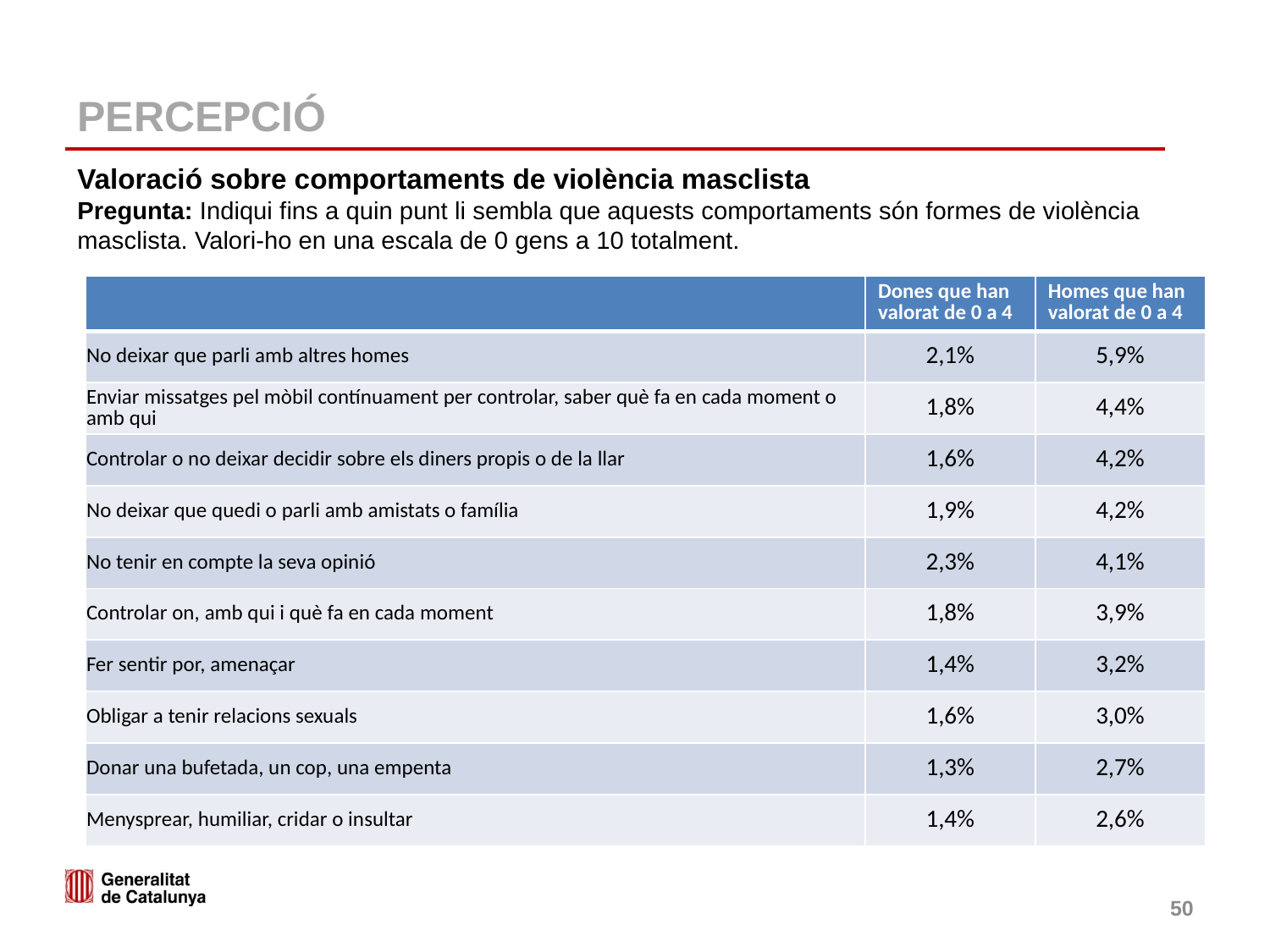

# PERCEPCIÓ
Valoració sobre comportaments de violència masclista
Pregunta: Indiqui fins a quin punt li sembla que aquests comportaments són formes de violència masclista. Valori-ho en una escala de 0 gens a 10 totalment.
|  | Dones que han valorat de 0 a 4 | Homes que han valorat de 0 a 4 |
| --- | --- | --- |
| No deixar que parli amb altres homes | 2,1% | 5,9% |
| Enviar missatges pel mòbil contínuament per controlar, saber què fa en cada moment o amb qui | 1,8% | 4,4% |
| Controlar o no deixar decidir sobre els diners propis o de la llar | 1,6% | 4,2% |
| No deixar que quedi o parli amb amistats o família | 1,9% | 4,2% |
| No tenir en compte la seva opinió | 2,3% | 4,1% |
| Controlar on, amb qui i què fa en cada moment | 1,8% | 3,9% |
| Fer sentir por, amenaçar | 1,4% | 3,2% |
| Obligar a tenir relacions sexuals | 1,6% | 3,0% |
| Donar una bufetada, un cop, una empenta | 1,3% | 2,7% |
| Menysprear, humiliar, cridar o insultar | 1,4% | 2,6% |
50